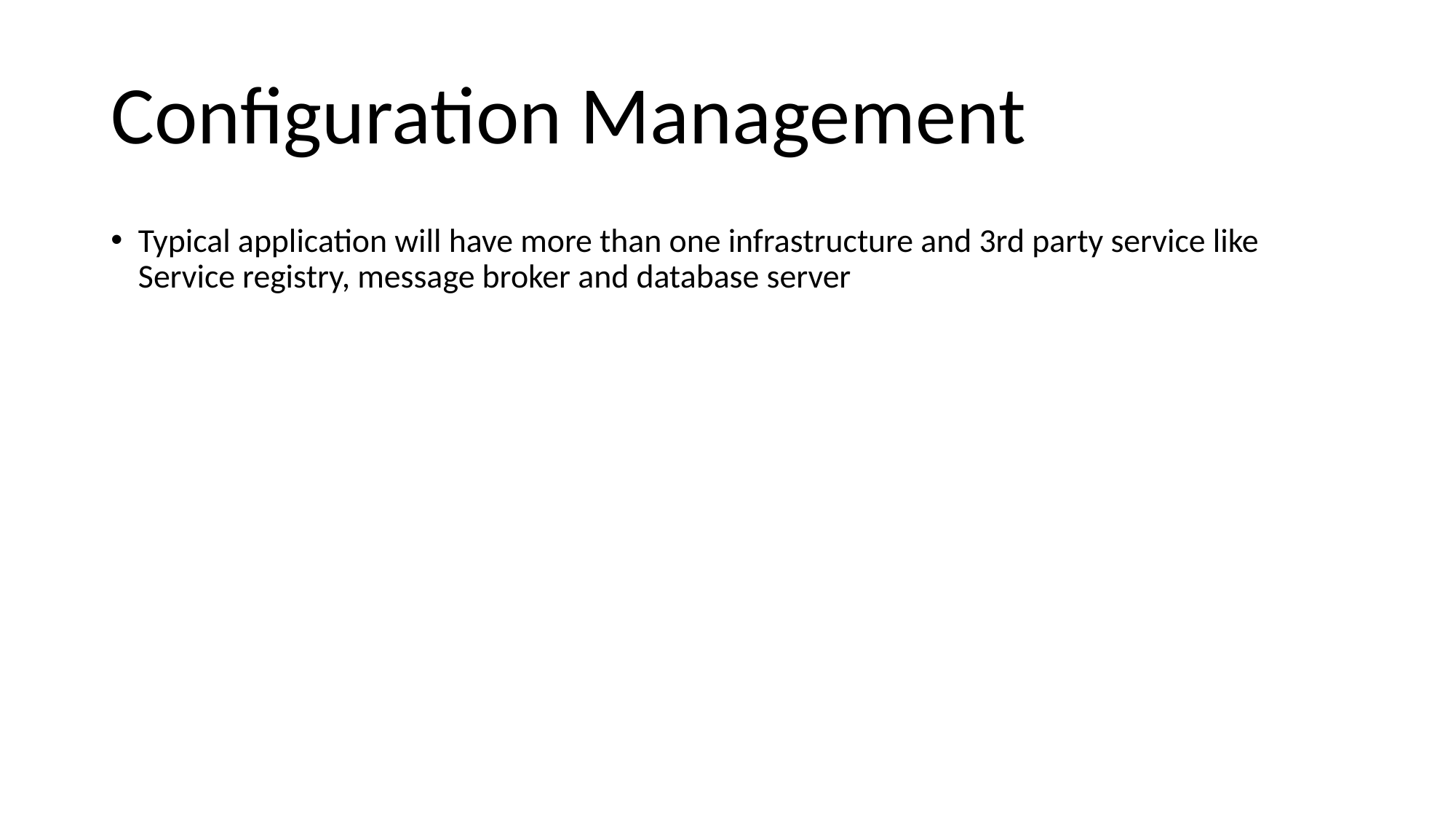

# Configuration Management
Typical application will have more than one infrastructure and 3rd party service like Service registry, message broker and database server